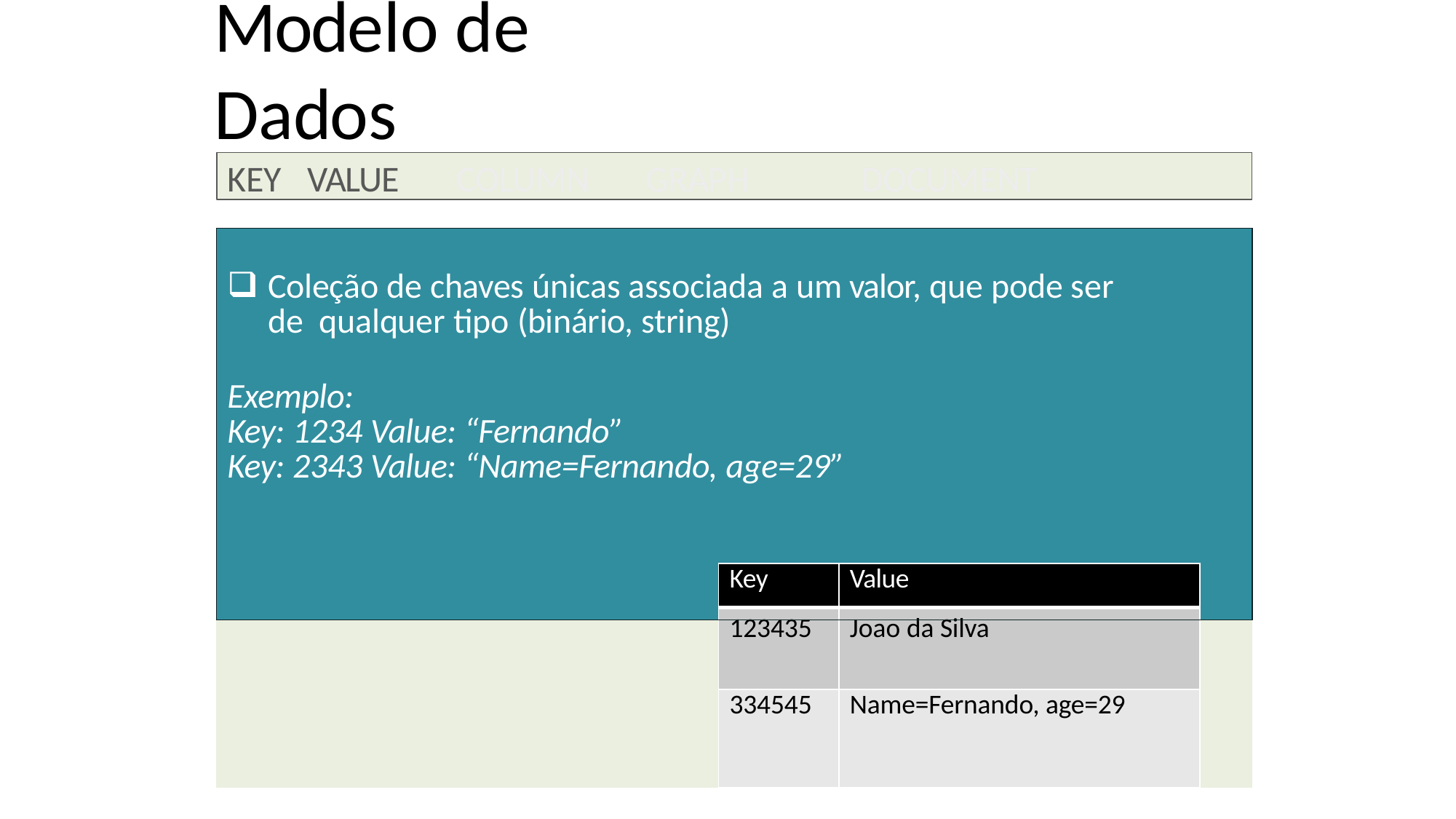

# Modelo de Dados
KEY	VALUE	COLUMN	GRAPH	DOCUMENT
| Coleção de chaves únicas associada a um valor, que pode ser de qualquer tipo (binário, string) Exemplo: Key: 1234 Value: “Fernando” Key: 2343 Value: “Name=Fernando, age=29” |  |  |  |
| --- | --- | --- | --- |
|  | Key | Value |  |
|  |  |  |  |
|  | 123435 | Joao da Silva |  |
|  | 334545 | Name=Fernando, age=29 |  |